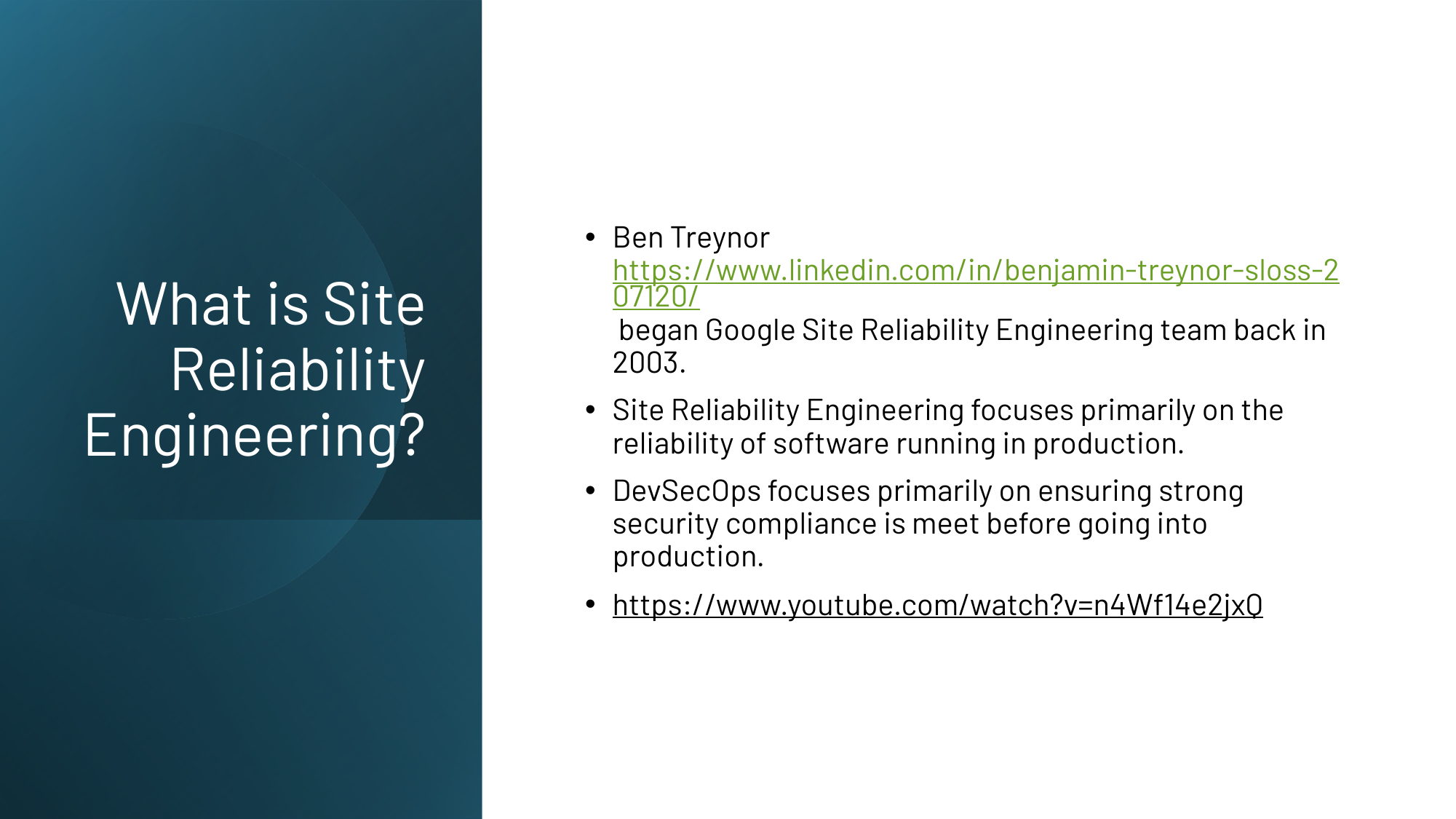

# What is Site Reliability Engineering?
Ben Treynor https://www.linkedin.com/in/benjamin-treynor-sloss-207120/ began Google Site Reliability Engineering team back in 2003.
Site Reliability Engineering focuses primarily on the reliability of software running in production.
DevSecOps focuses primarily on ensuring strong security compliance is meet before going into production.
https://www.youtube.com/watch?v=n4Wf14e2jxQ